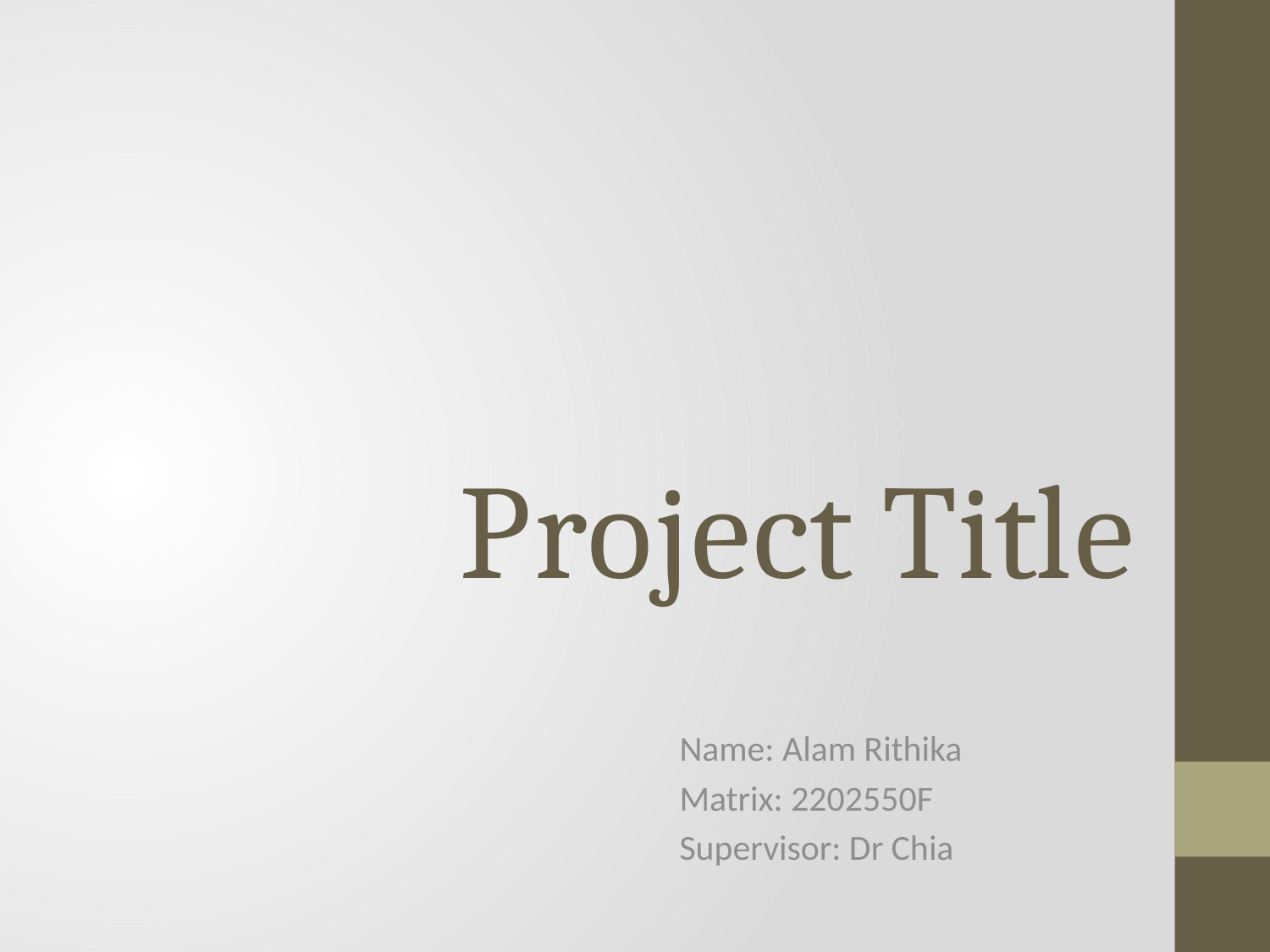

# Project Title
Name: Alam Rithika
Matrix: 2202550F
Supervisor: Dr Chia